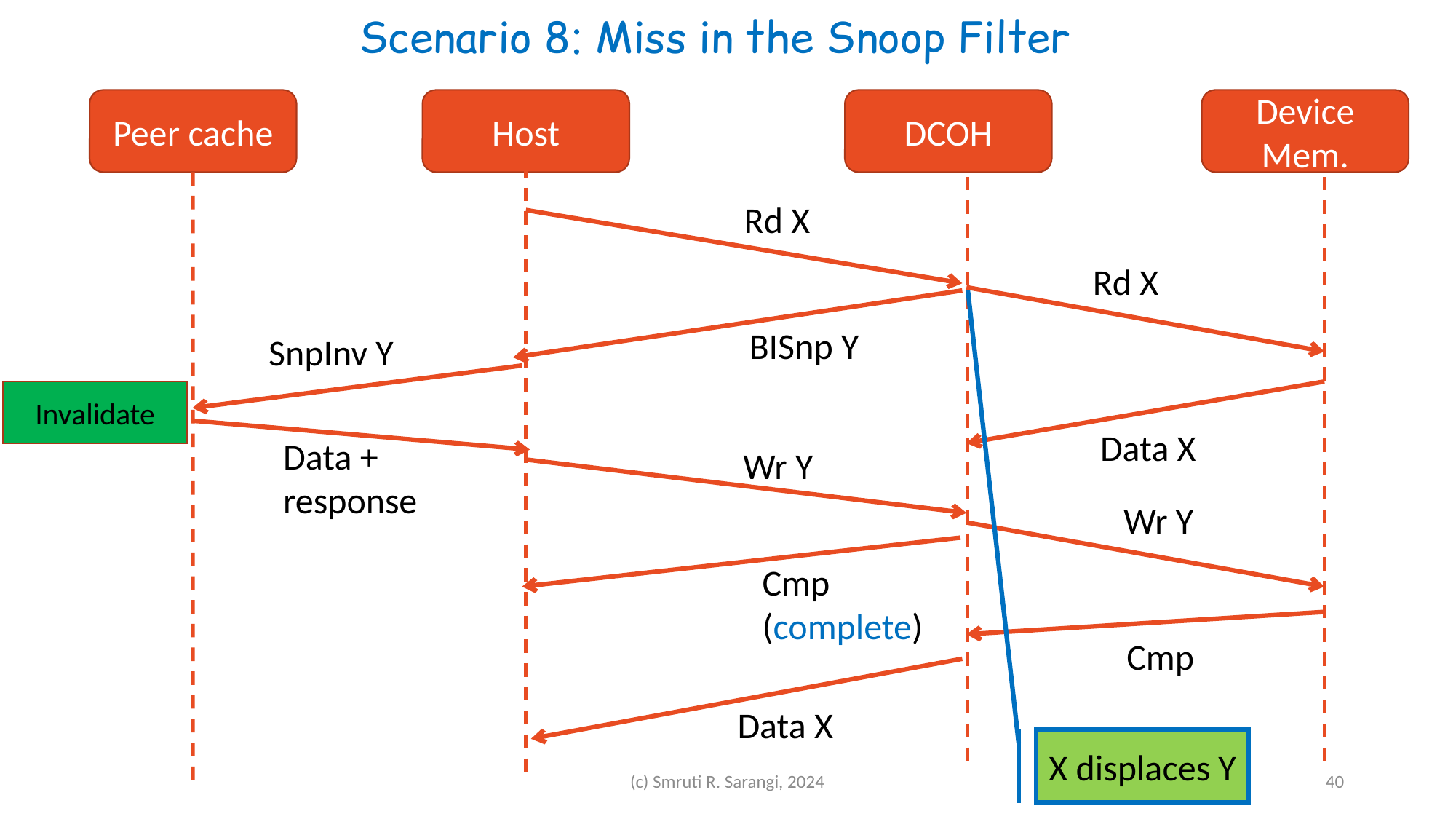

Scenario 8: Miss in the Snoop Filter
Host
DCOH
Device Mem.
Peer cache
Rd X
Rd X
BISnp Y
SnpInv Y
Invalidate
Data X
Data +
response
Wr Y
Wr Y
Cmp (complete)
Cmp
Data X
X displaces Y
(c) Smruti R. Sarangi, 2024
40